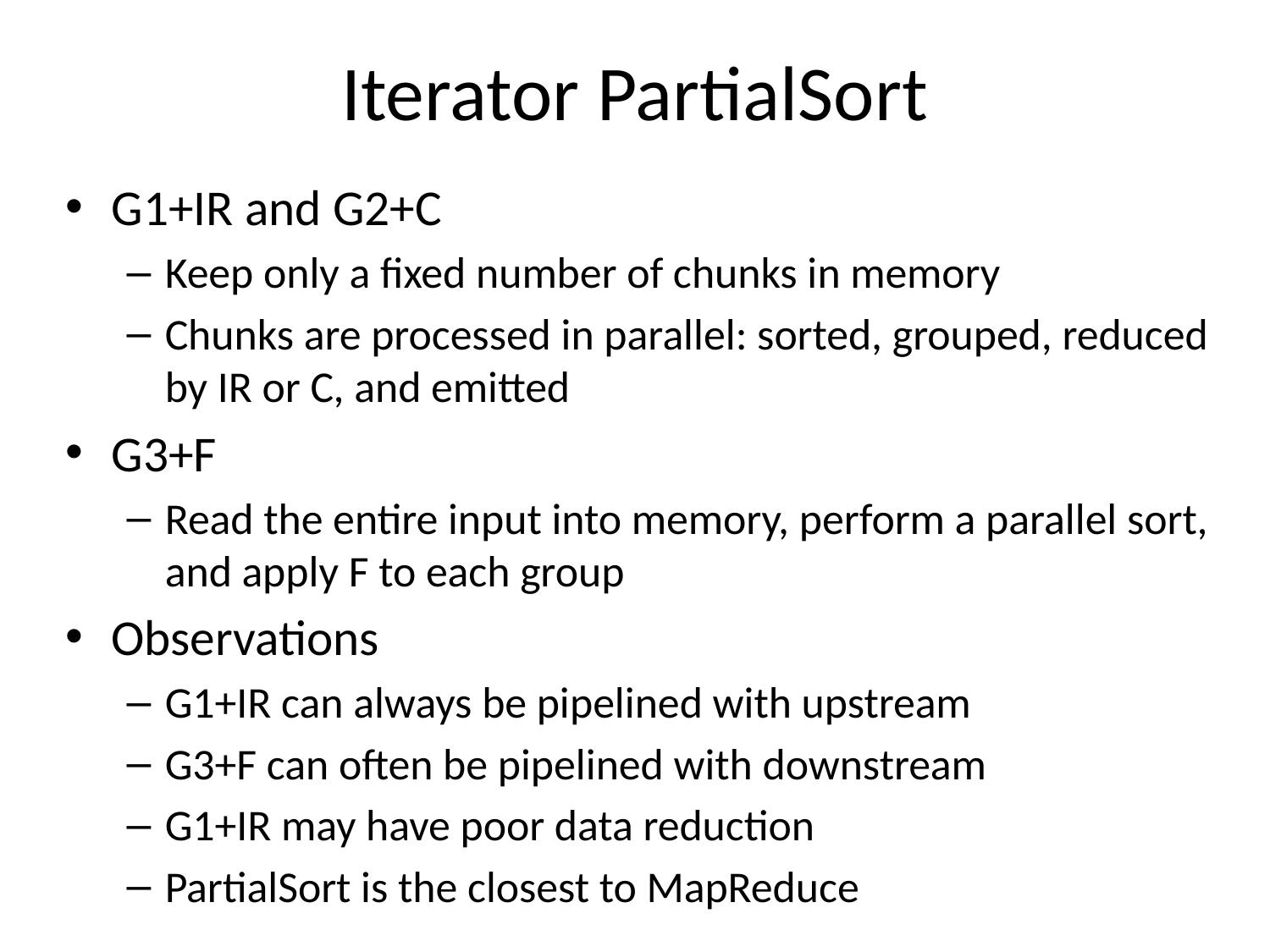

# Iterator PartialSort
G1+IR and G2+C
Keep only a fixed number of chunks in memory
Chunks are processed in parallel: sorted, grouped, reduced by IR or C, and emitted
G3+F
Read the entire input into memory, perform a parallel sort, and apply F to each group
Observations
G1+IR can always be pipelined with upstream
G3+F can often be pipelined with downstream
G1+IR may have poor data reduction
PartialSort is the closest to MapReduce